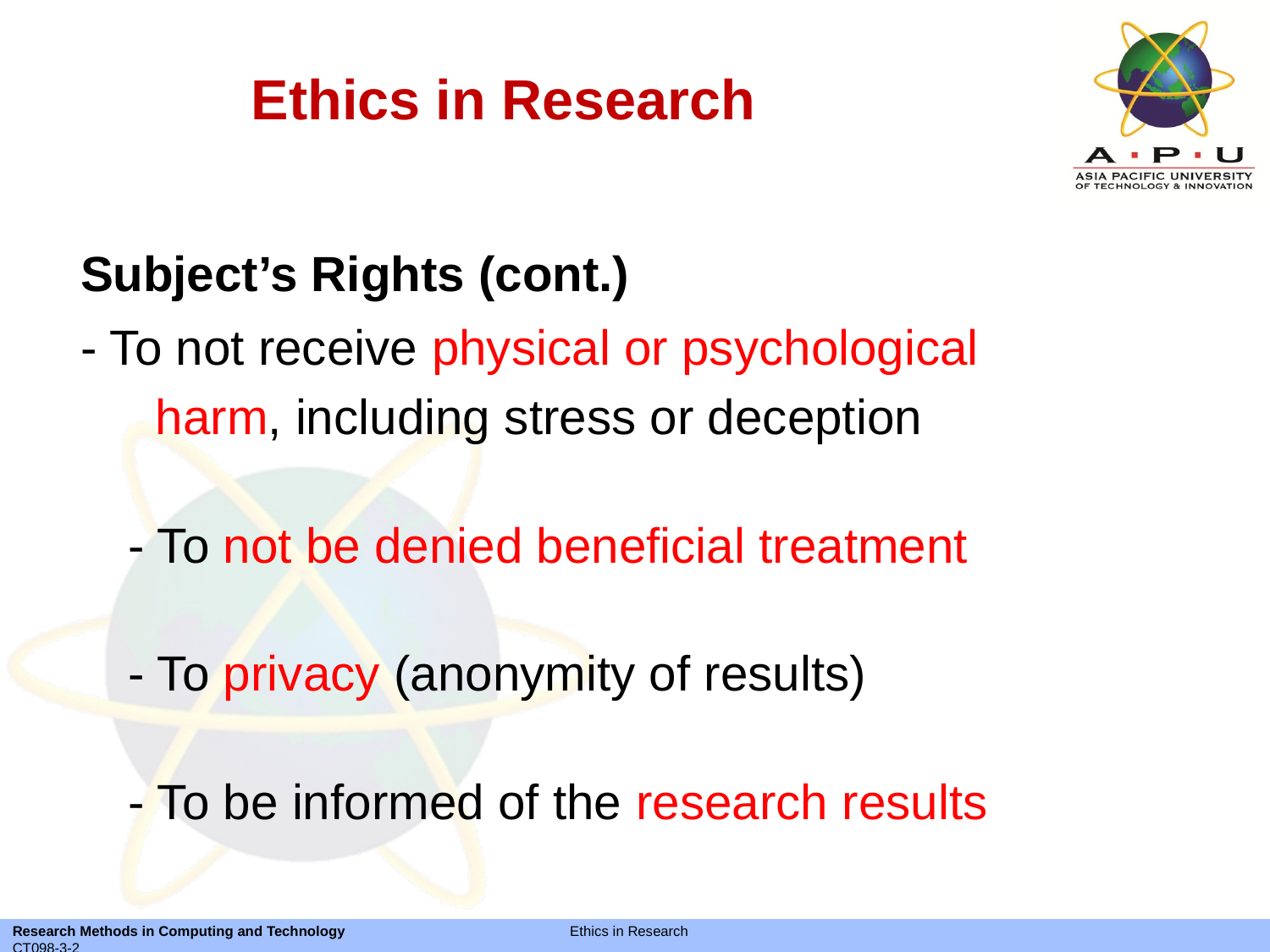

Ethics in Research
Subject’s Rights (cont.)
- To not receive physical or psychological
	  harm, including stress or deception
	- To not be denied beneficial treatment
	- To privacy (anonymity of results)
	- To be informed of the research results